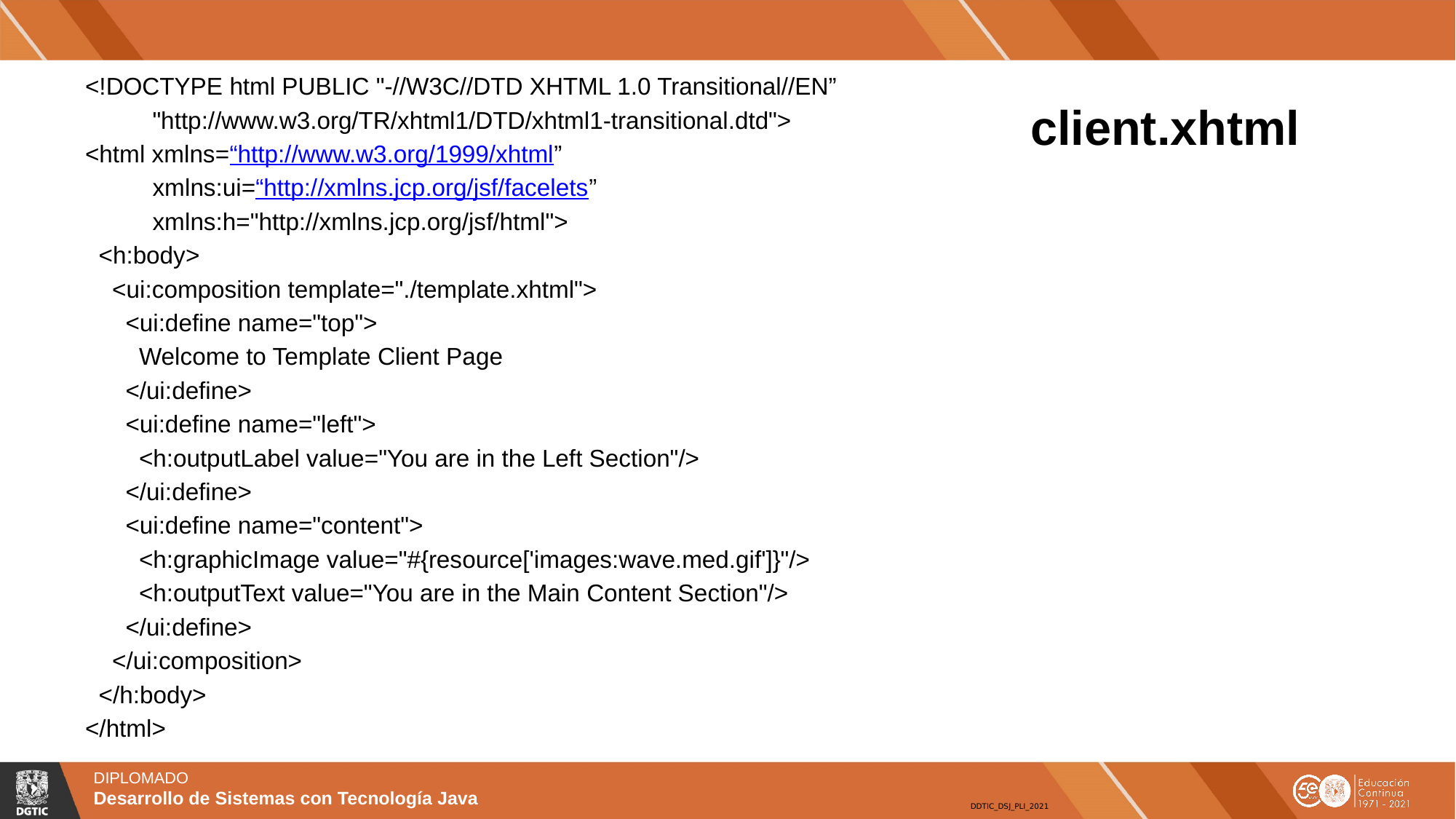

<!DOCTYPE html PUBLIC "-//W3C//DTD XHTML 1.0 Transitional//EN”
          "http://www.w3.org/TR/xhtml1/DTD/xhtml1-transitional.dtd">
<html xmlns=“http://www.w3.org/1999/xhtml”
          xmlns:ui=“http://xmlns.jcp.org/jsf/facelets”
          xmlns:h="http://xmlns.jcp.org/jsf/html">
  <h:body>
    <ui:composition template="./template.xhtml">
      <ui:define name="top">
        Welcome to Template Client Page
      </ui:define>
      <ui:define name="left">
        <h:outputLabel value="You are in the Left Section"/>
      </ui:define>
      <ui:define name="content">
        <h:graphicImage value="#{resource['images:wave.med.gif']}"/>
        <h:outputText value="You are in the Main Content Section"/>
      </ui:define>
    </ui:composition>
  </h:body>
</html>
# client.xhtml